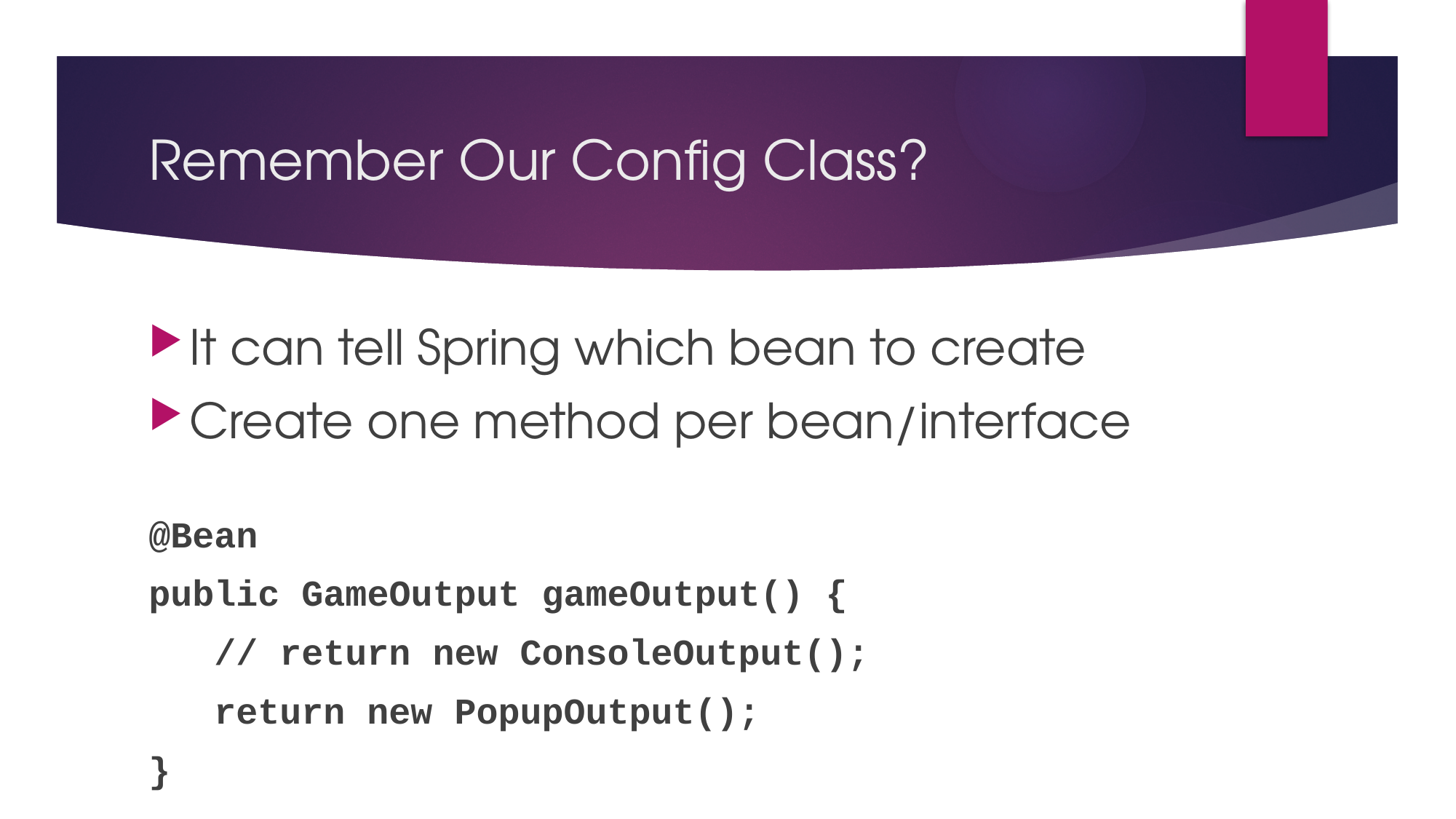

# Remember Our Config Class?
It can tell Spring which bean to create
Create one method per bean/interface

@Bean
public GameOutput gameOutput() {
   // return new ConsoleOutput();
   return new PopupOutput();
}